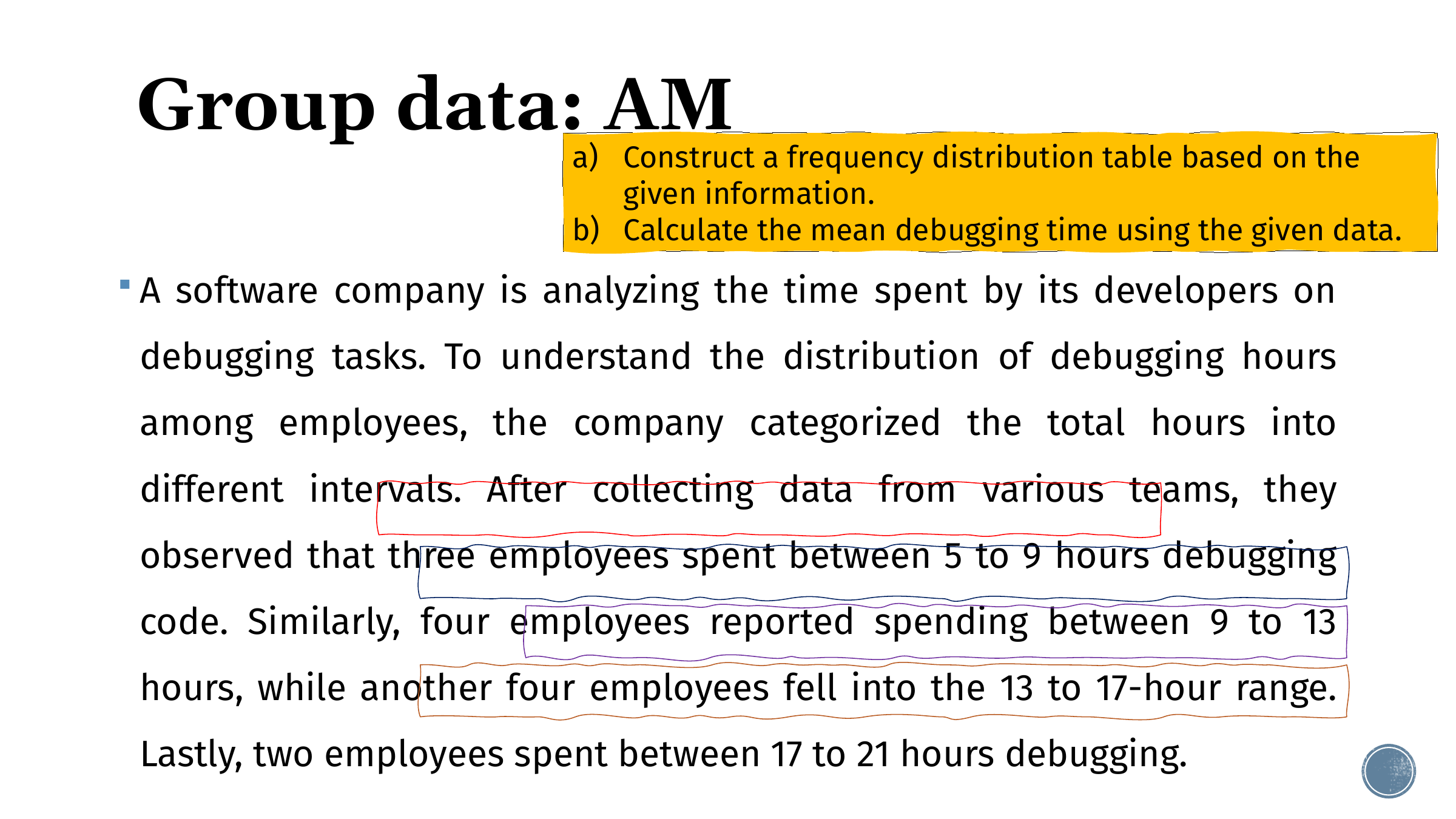

# Group data: AM
Construct a frequency distribution table based on the given information.
Calculate the mean debugging time using the given data.
A software company is analyzing the time spent by its developers on debugging tasks. To understand the distribution of debugging hours among employees, the company categorized the total hours into different intervals. After collecting data from various teams, they observed that three employees spent between 5 to 9 hours debugging code. Similarly, four employees reported spending between 9 to 13 hours, while another four employees fell into the 13 to 17-hour range. Lastly, two employees spent between 17 to 21 hours debugging.